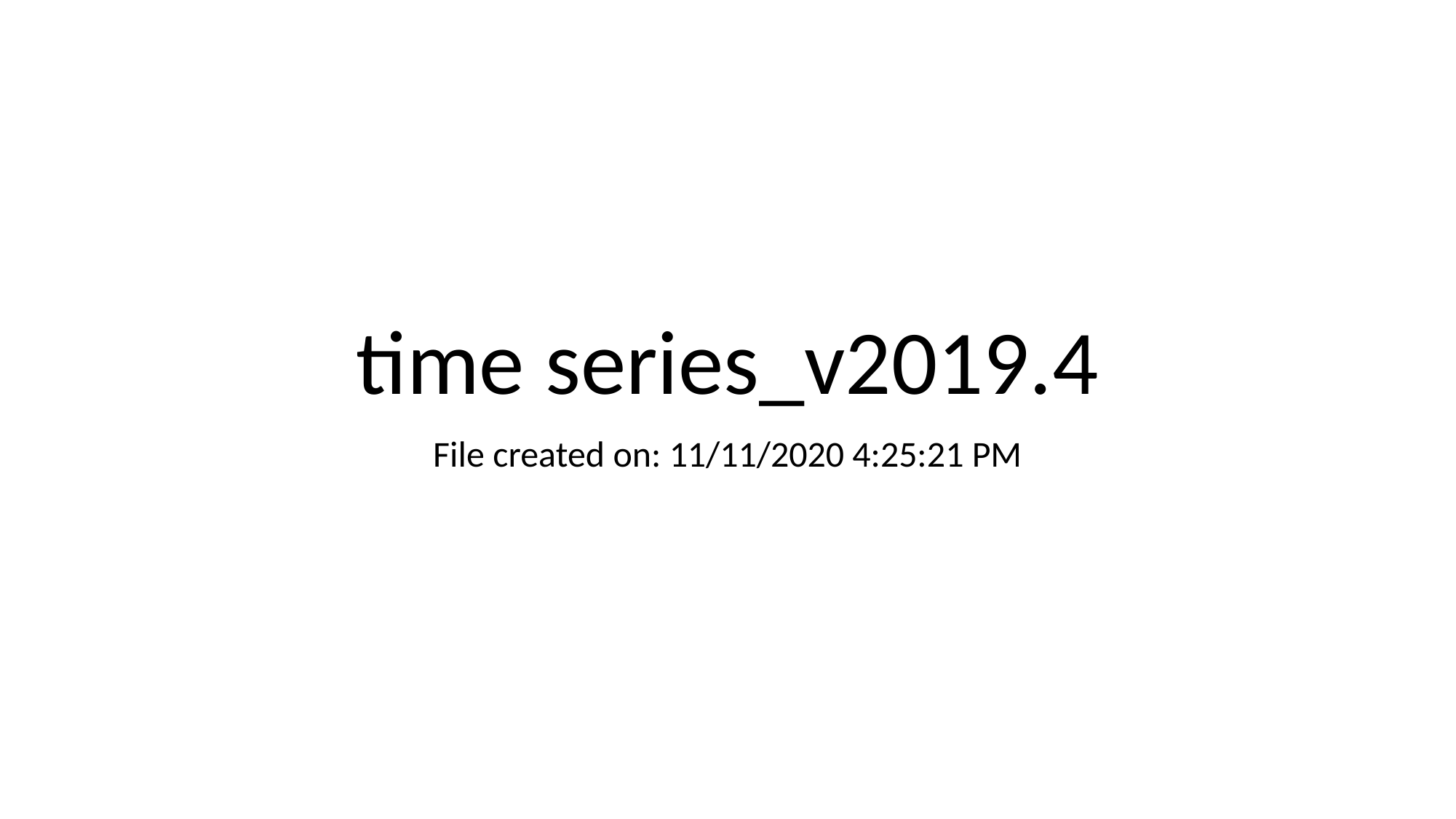

# time series_v2019.4
File created on: 11/11/2020 4:25:21 PM